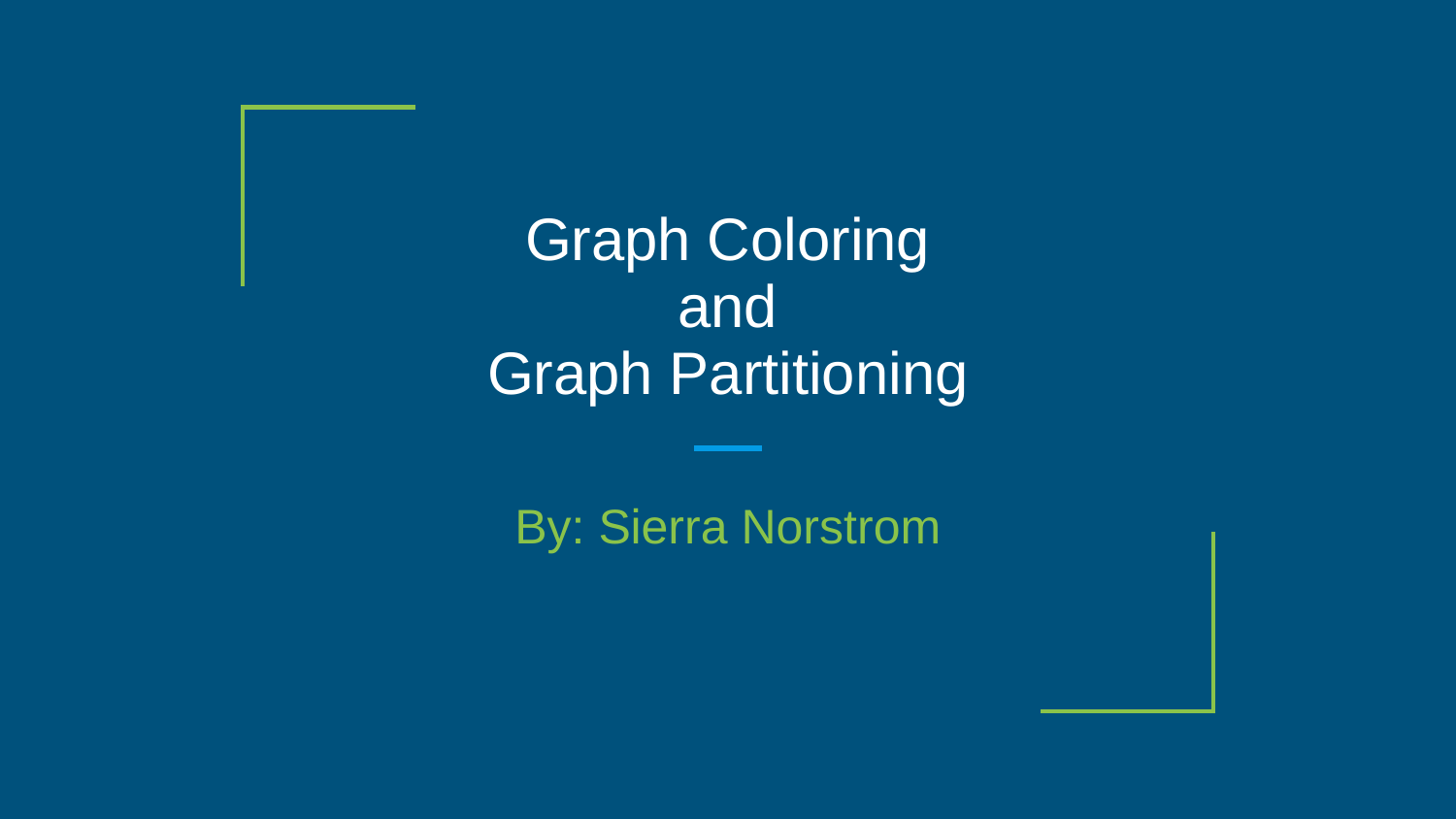

# Graph Coloring
and
Graph Partitioning
By: Sierra Norstrom